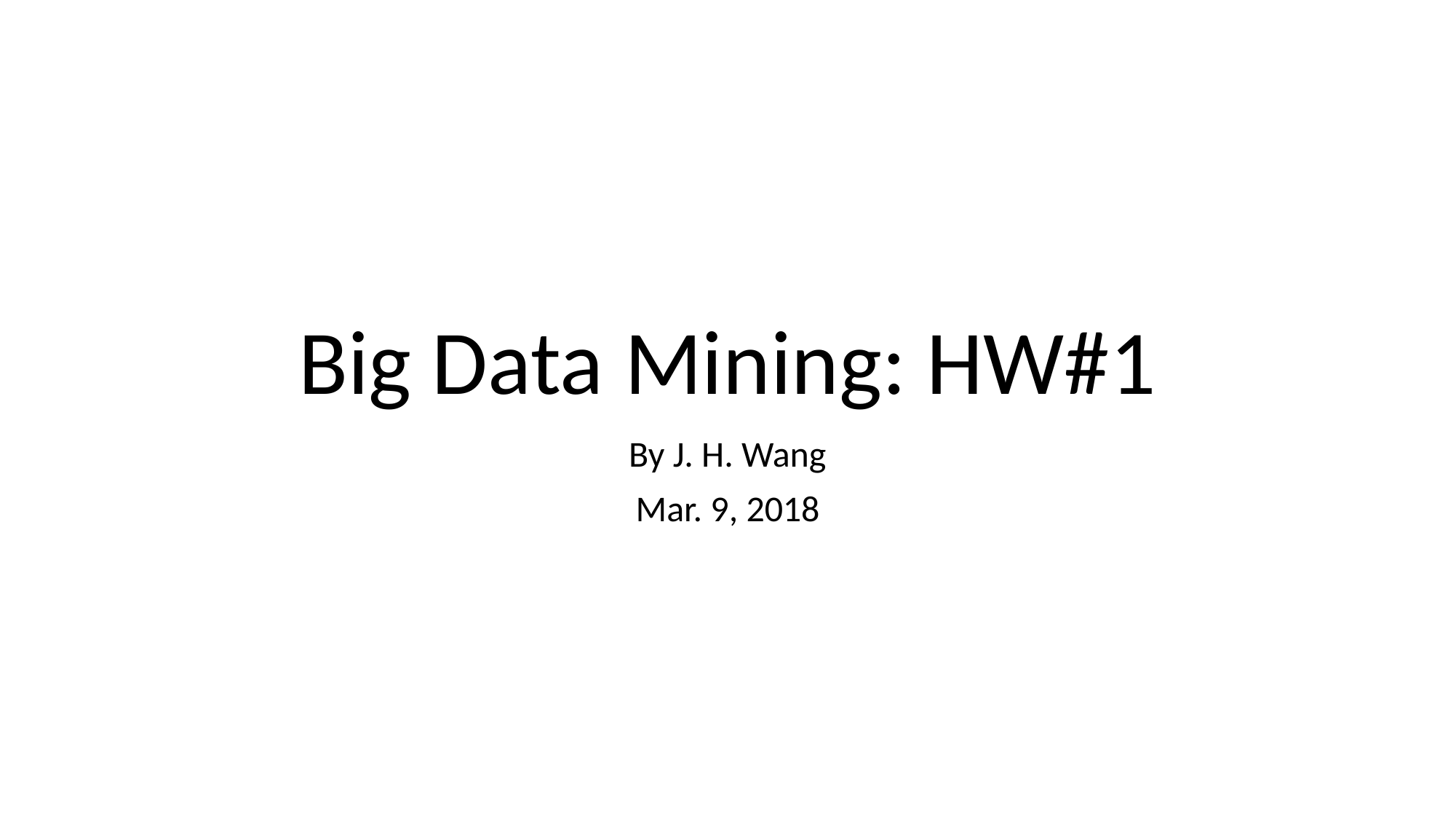

# Big Data Mining: HW#1
By J. H. Wang
Mar. 9, 2018